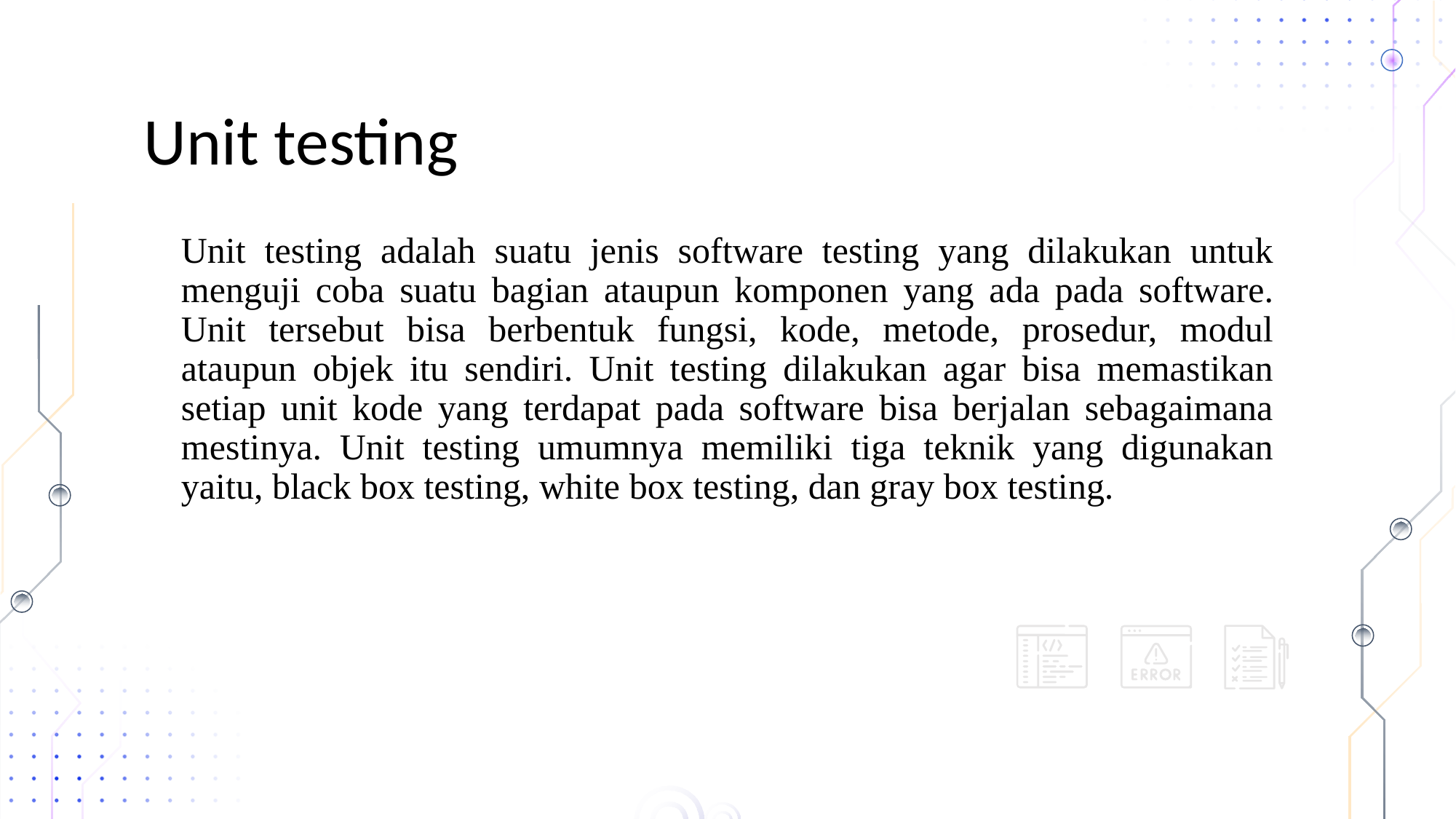

# Unit testing
Unit testing adalah suatu jenis software testing yang dilakukan untuk menguji coba suatu bagian ataupun komponen yang ada pada software. Unit tersebut bisa berbentuk fungsi, kode, metode, prosedur, modul ataupun objek itu sendiri. Unit testing dilakukan agar bisa memastikan setiap unit kode yang terdapat pada software bisa berjalan sebagaimana mestinya. Unit testing umumnya memiliki tiga teknik yang digunakan yaitu, black box testing, white box testing, dan gray box testing.